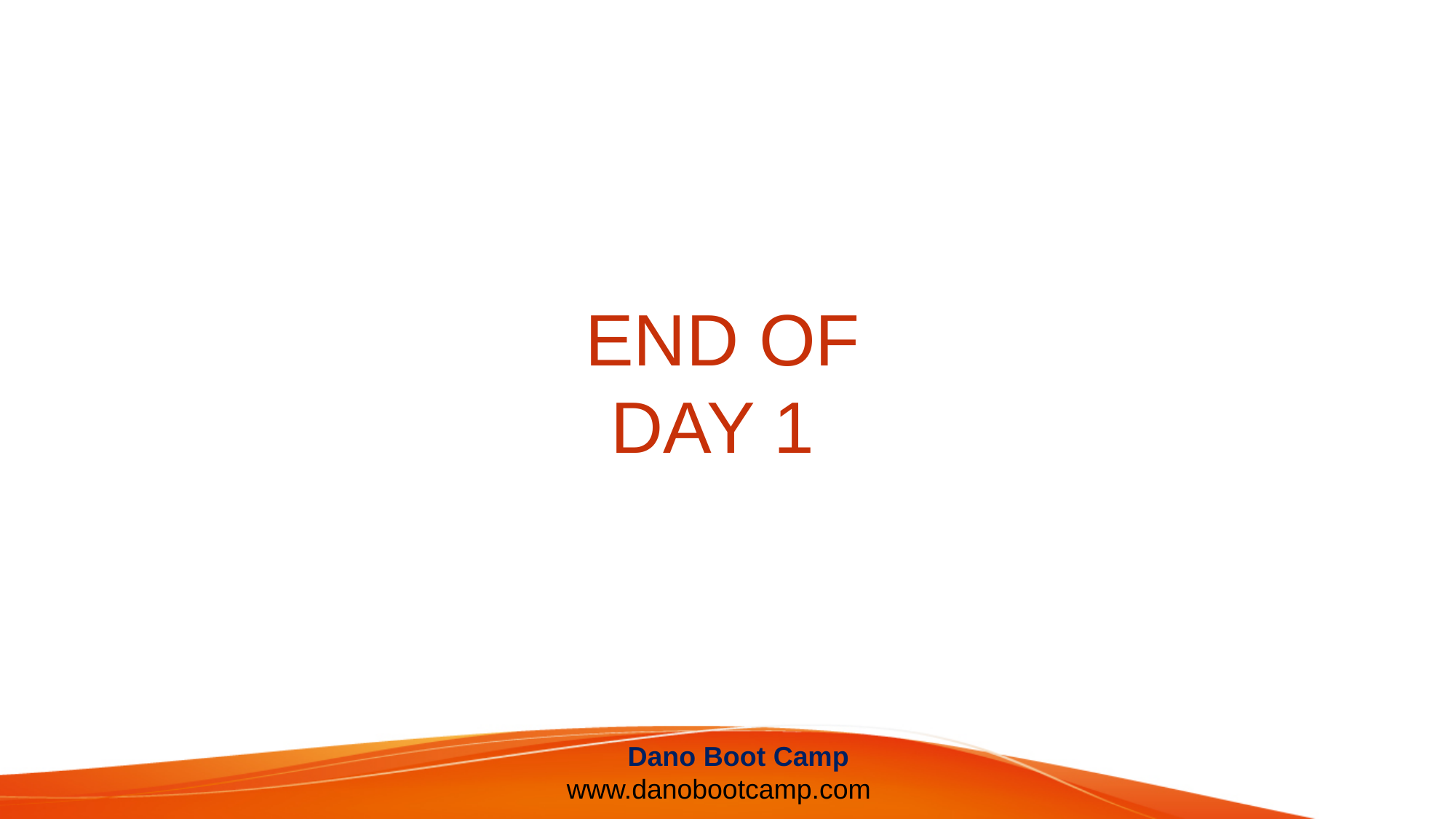

END OF
DAY 1
        Dano Boot Camp
www.danobootcamp.com